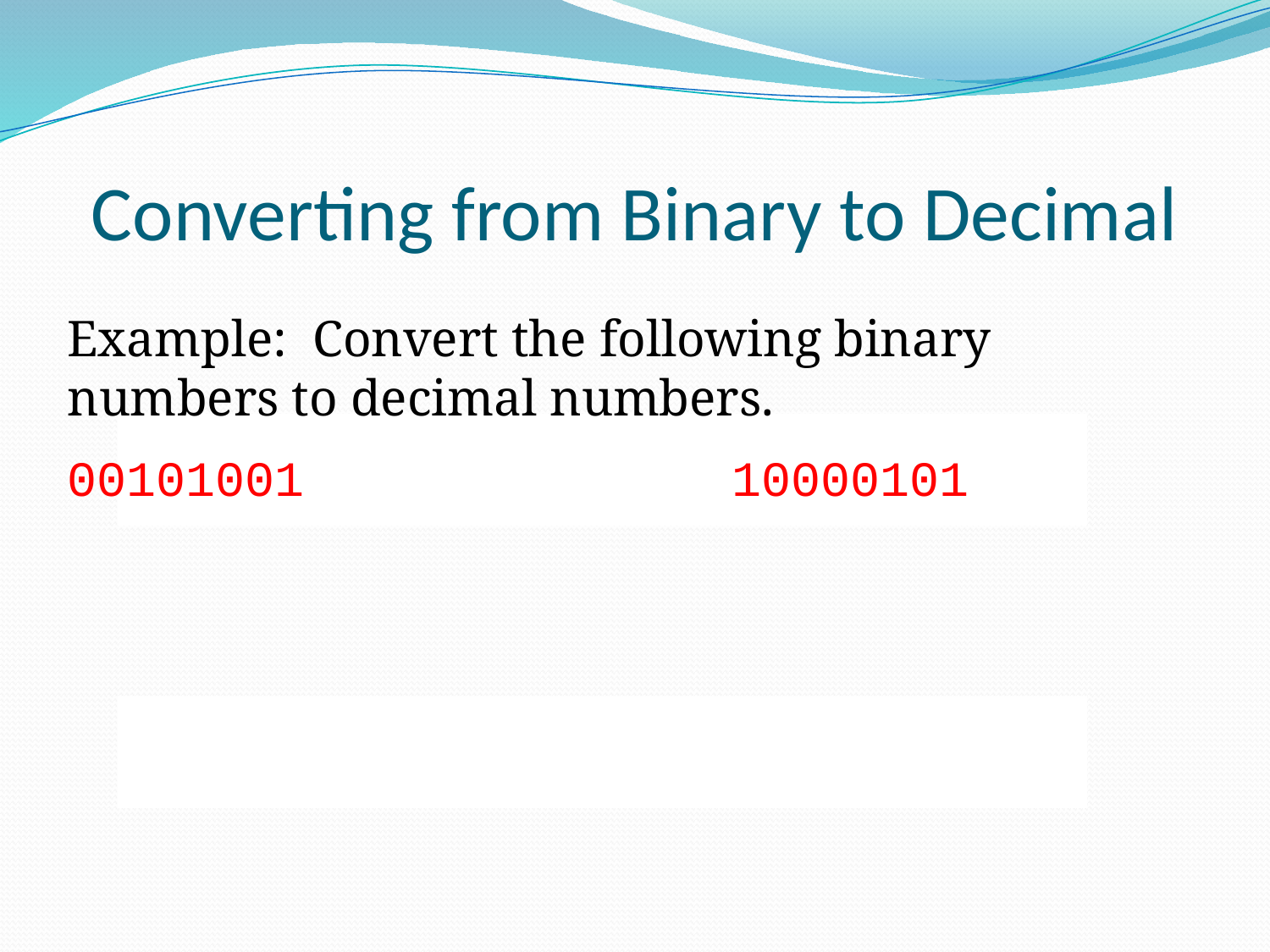

# Converting from Binary to Decimal
Example:  Convert the following binary numbers to decimal numbers.
00101001				 10000101